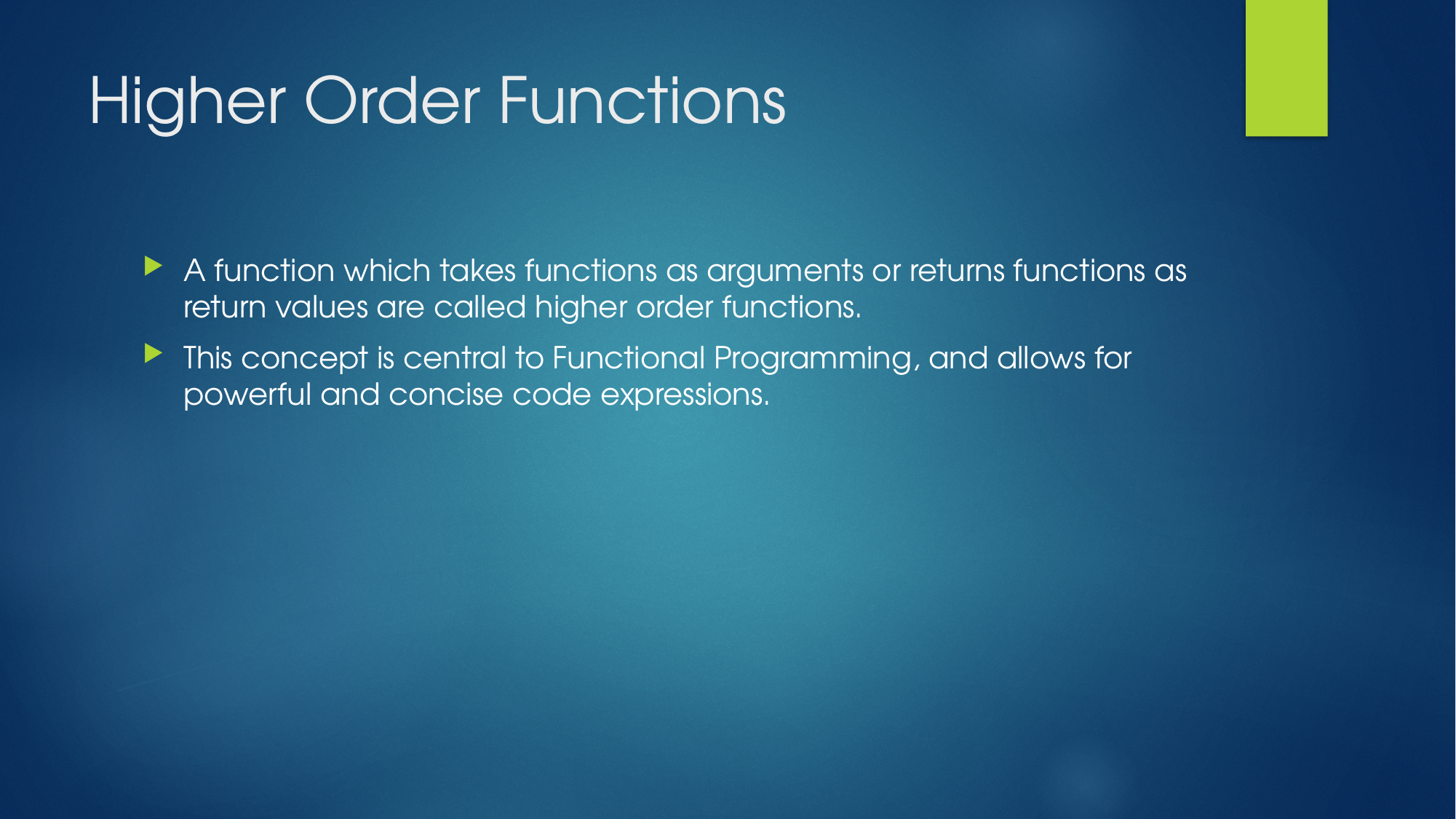

# Higher Order Functions
A function which takes functions as arguments or returns functions as return values are called higher order functions.
This concept is central to Functional Programming, and allows for powerful and concise code expressions.